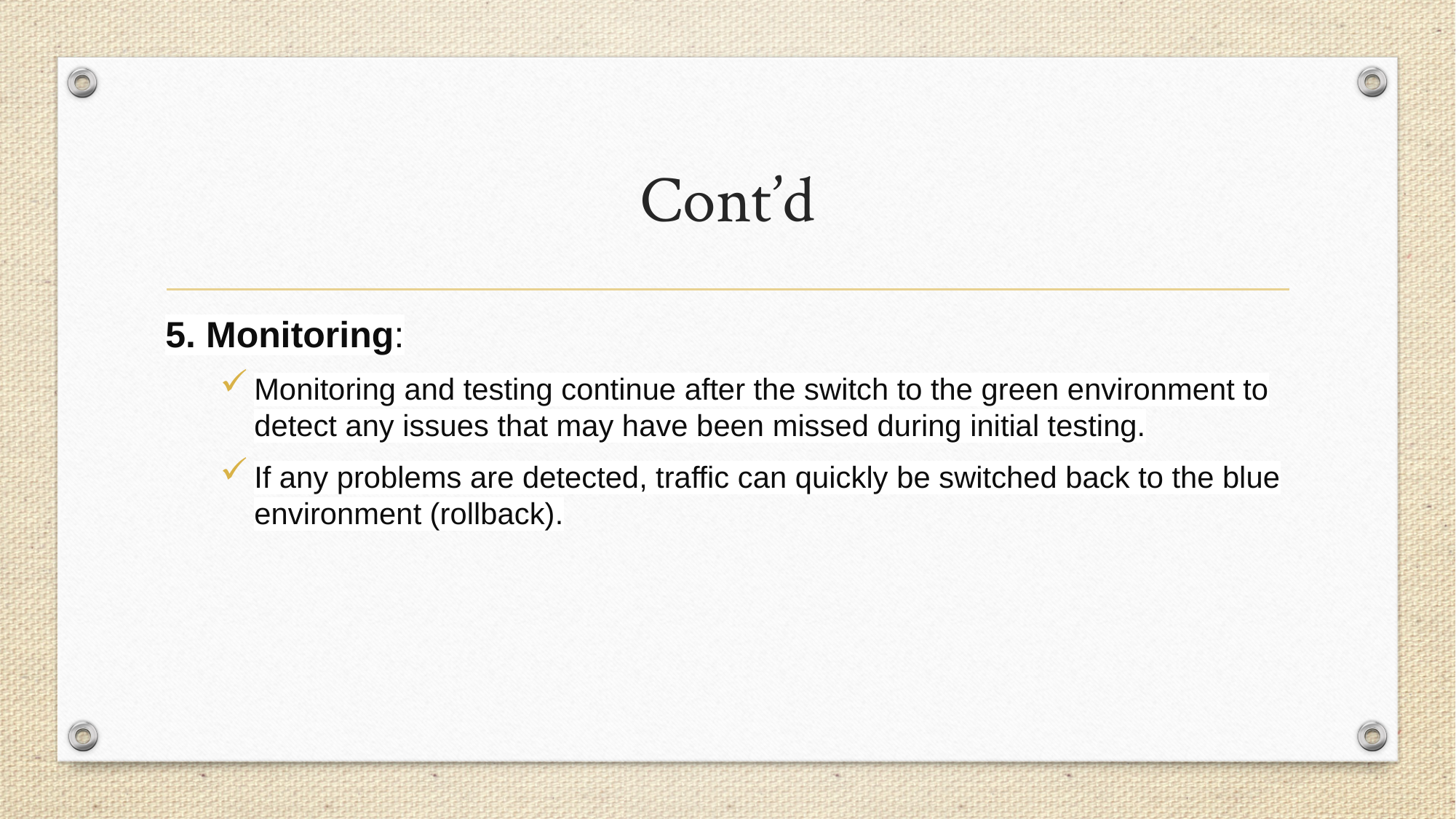

# Cont’d
5. Monitoring:
Monitoring and testing continue after the switch to the green environment to detect any issues that may have been missed during initial testing.
If any problems are detected, traffic can quickly be switched back to the blue environment (rollback).